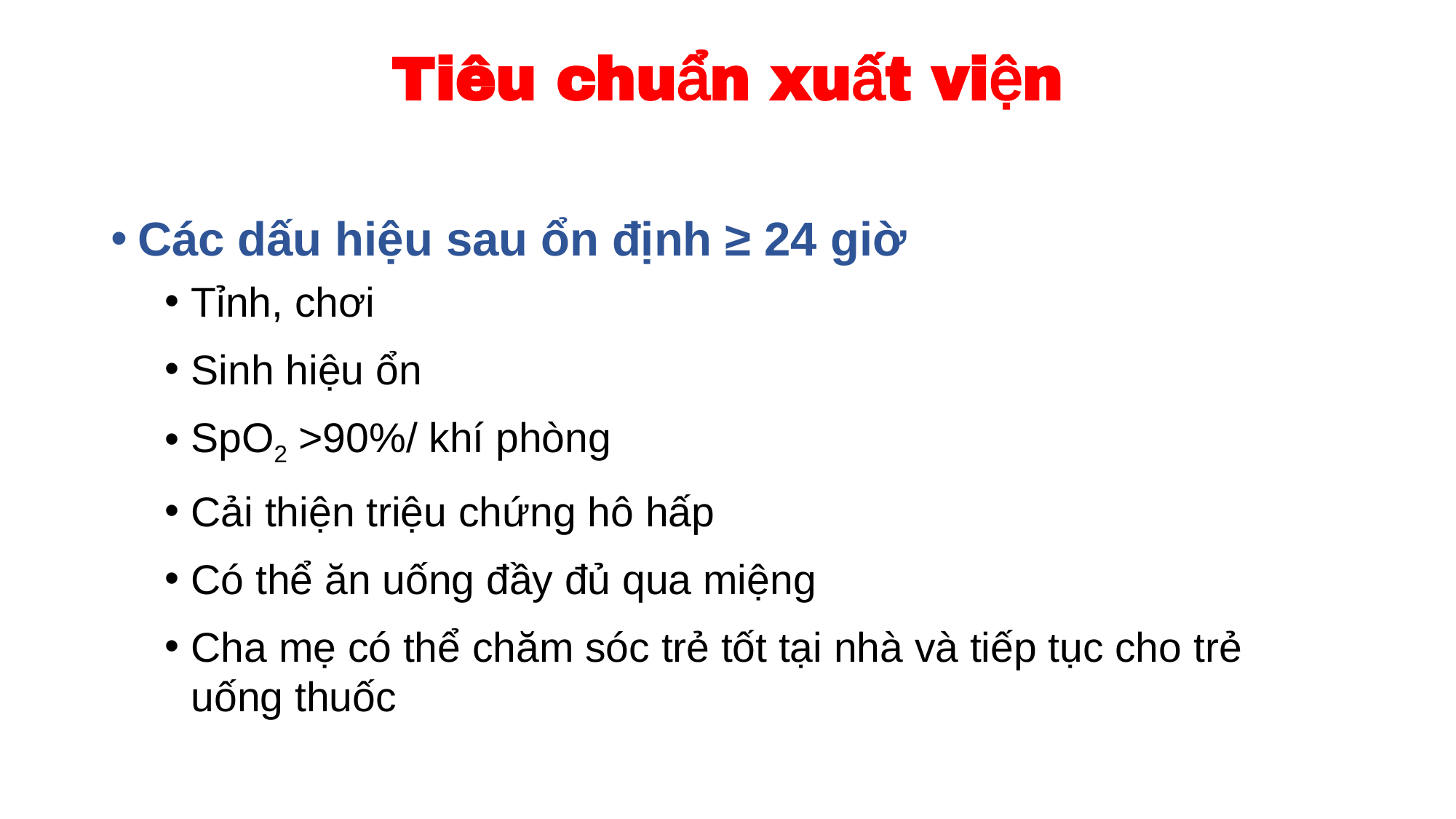

# Tiêu chuẩn xuất viện
Các dấu hiệu sau ổn định ≥ 24 giờ
Tỉnh, chơi
Sinh hiệu ổn
SpO2 >90%/ khí phòng
Cải thiện triệu chứng hô hấp
Có thể ăn uống đầy đủ qua miệng
Cha mẹ có thể chăm sóc trẻ tốt tại nhà và tiếp tục cho trẻ uống thuốc